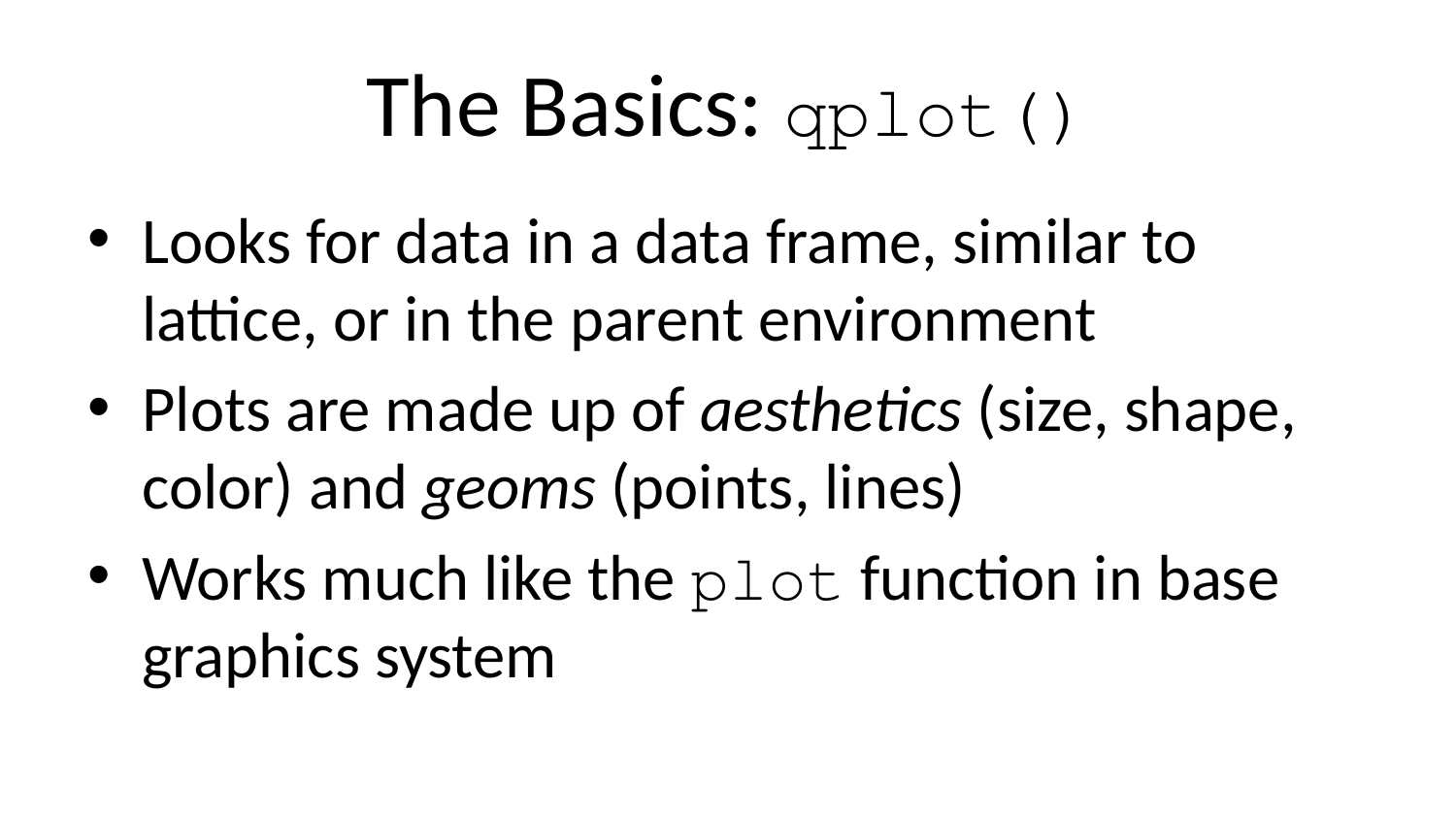

# The Basics: qplot()
Looks for data in a data frame, similar to lattice, or in the parent environment
Plots are made up of aesthetics (size, shape, color) and geoms (points, lines)
Works much like the plot function in base graphics system